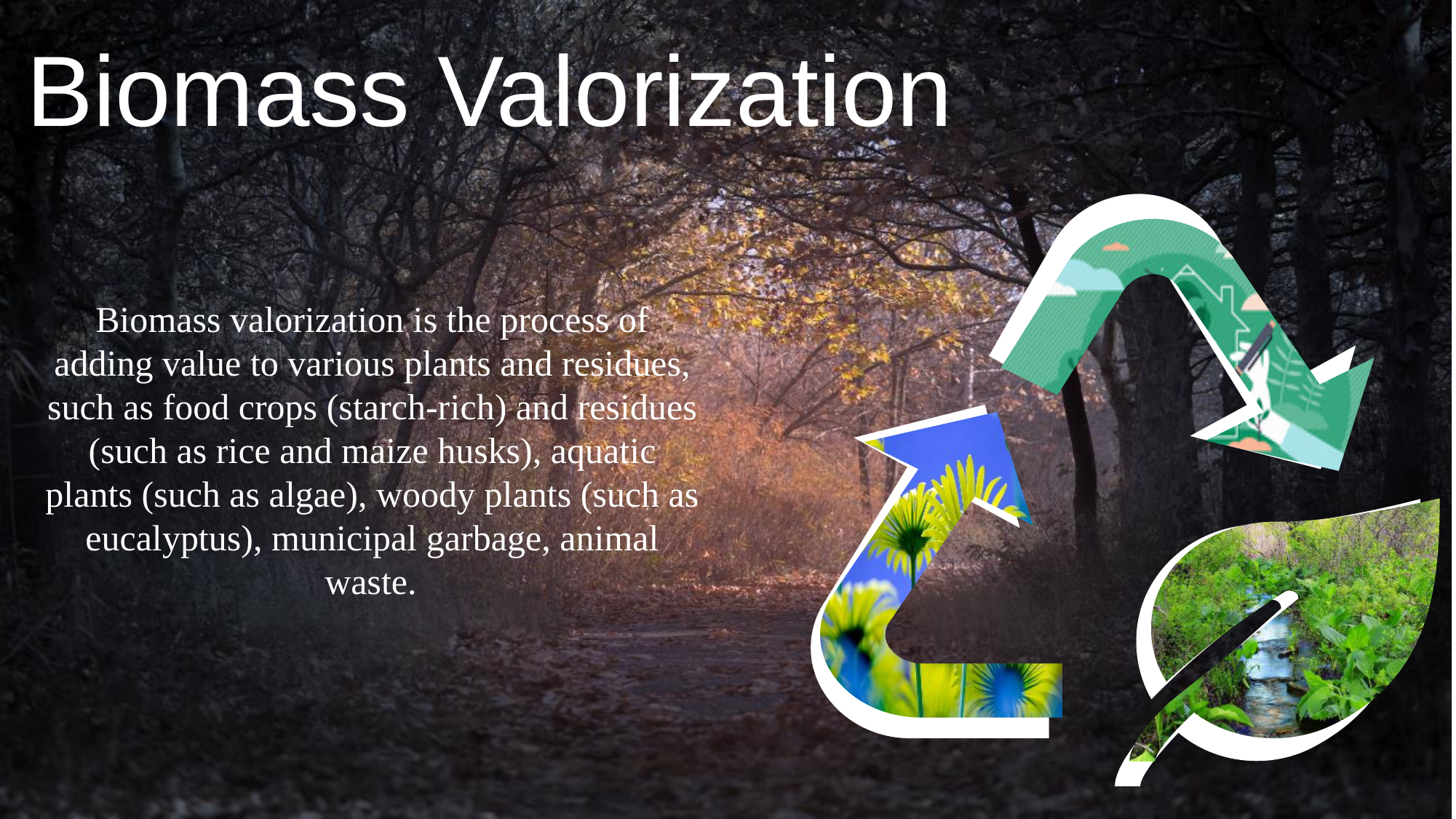

Biomass Valorization

Biomass valorization is the process of adding value to various plants and residues, such as food crops (starch-rich) and residues (such as rice and maize husks), aquatic plants (such as algae), woody plants (such as eucalyptus), municipal garbage, animal waste.